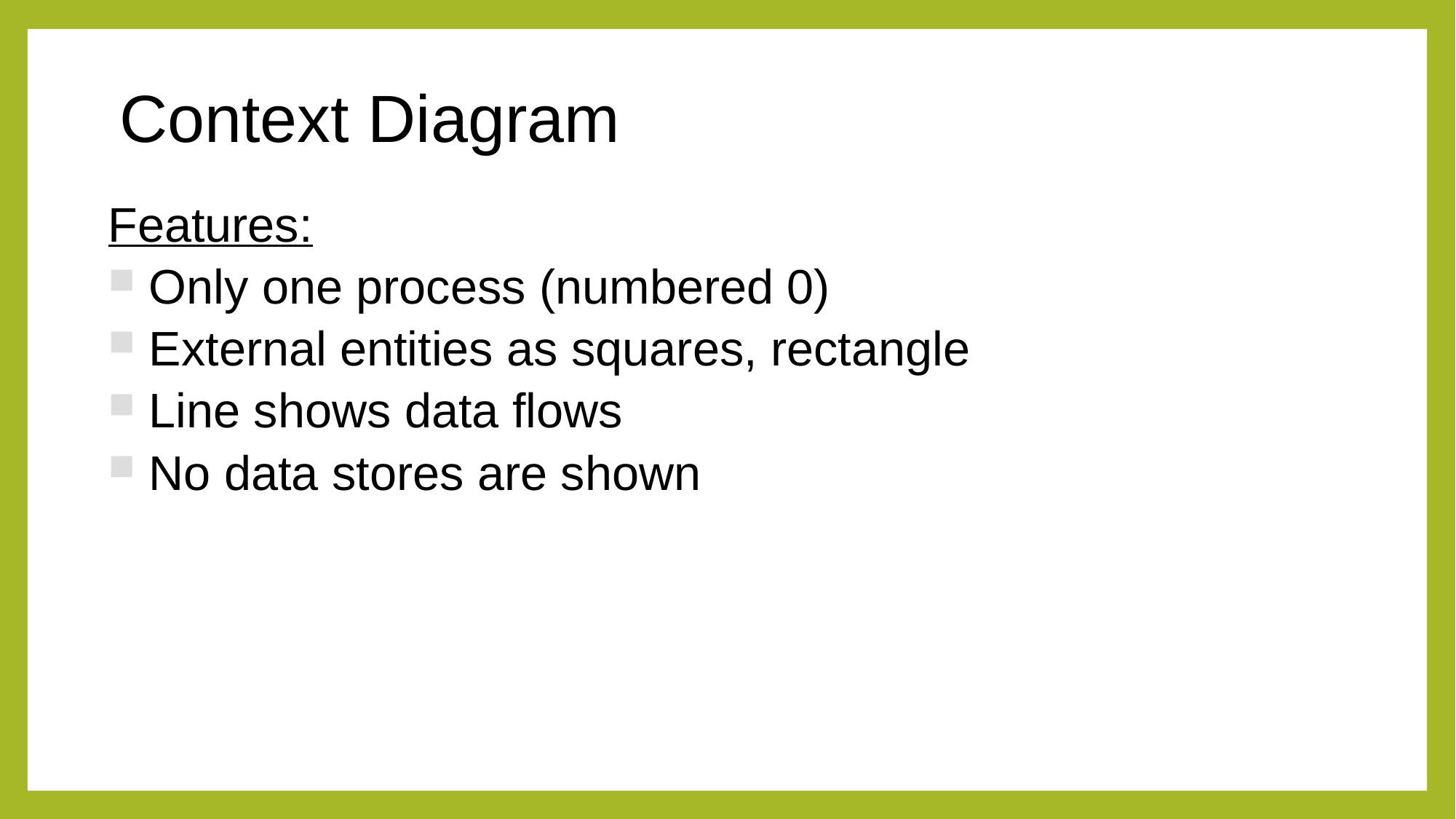

Context Diagram
Features:
Only one process (numbered 0)
External entities as squares, rectangle
Line shows data flows
No data stores are shown